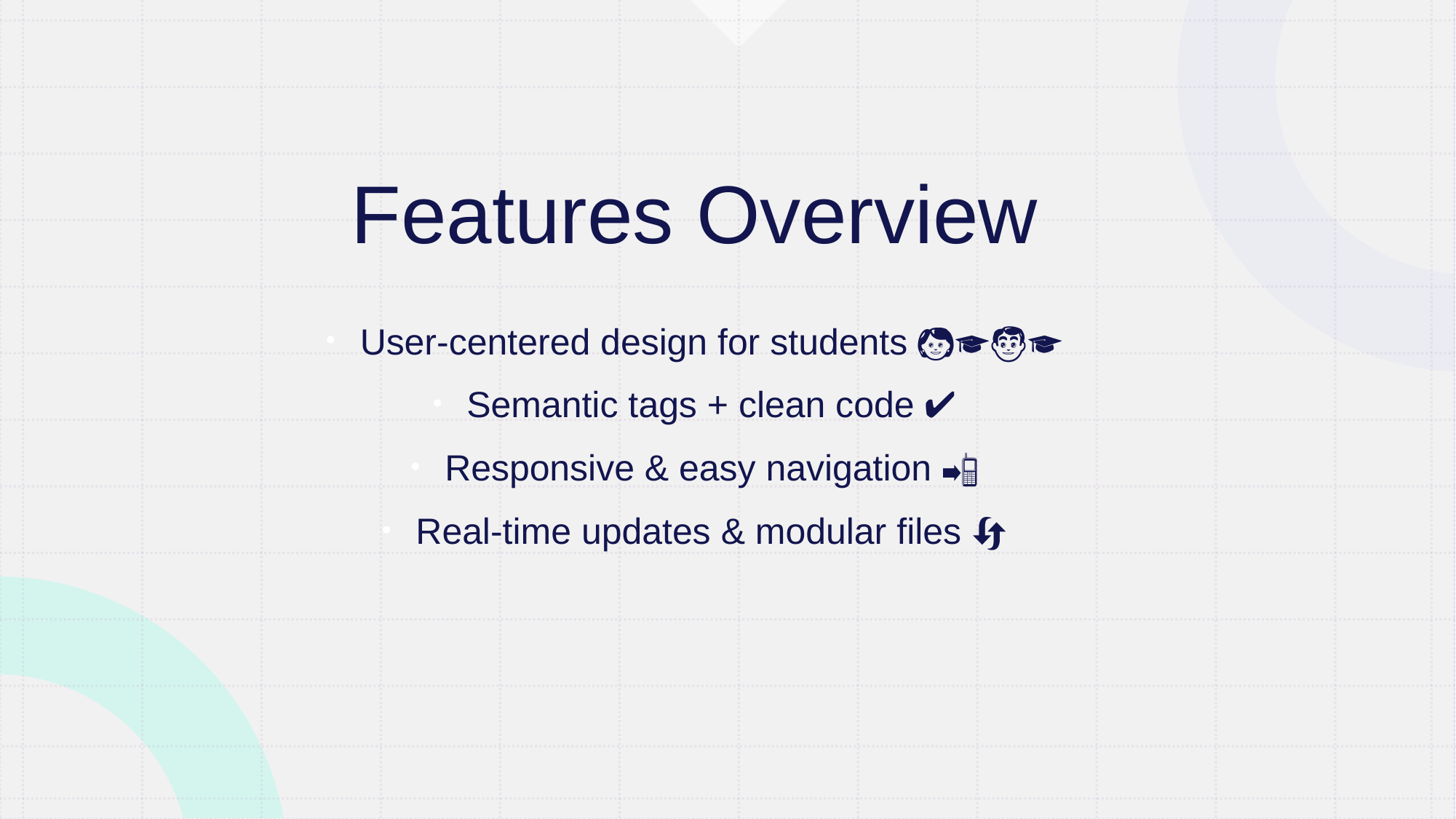

# Features Overview
User-centered design for students 👩‍🎓👨‍🎓
Semantic tags + clean code ✔️
Responsive & easy navigation 📲
Real-time updates & modular files 🔄